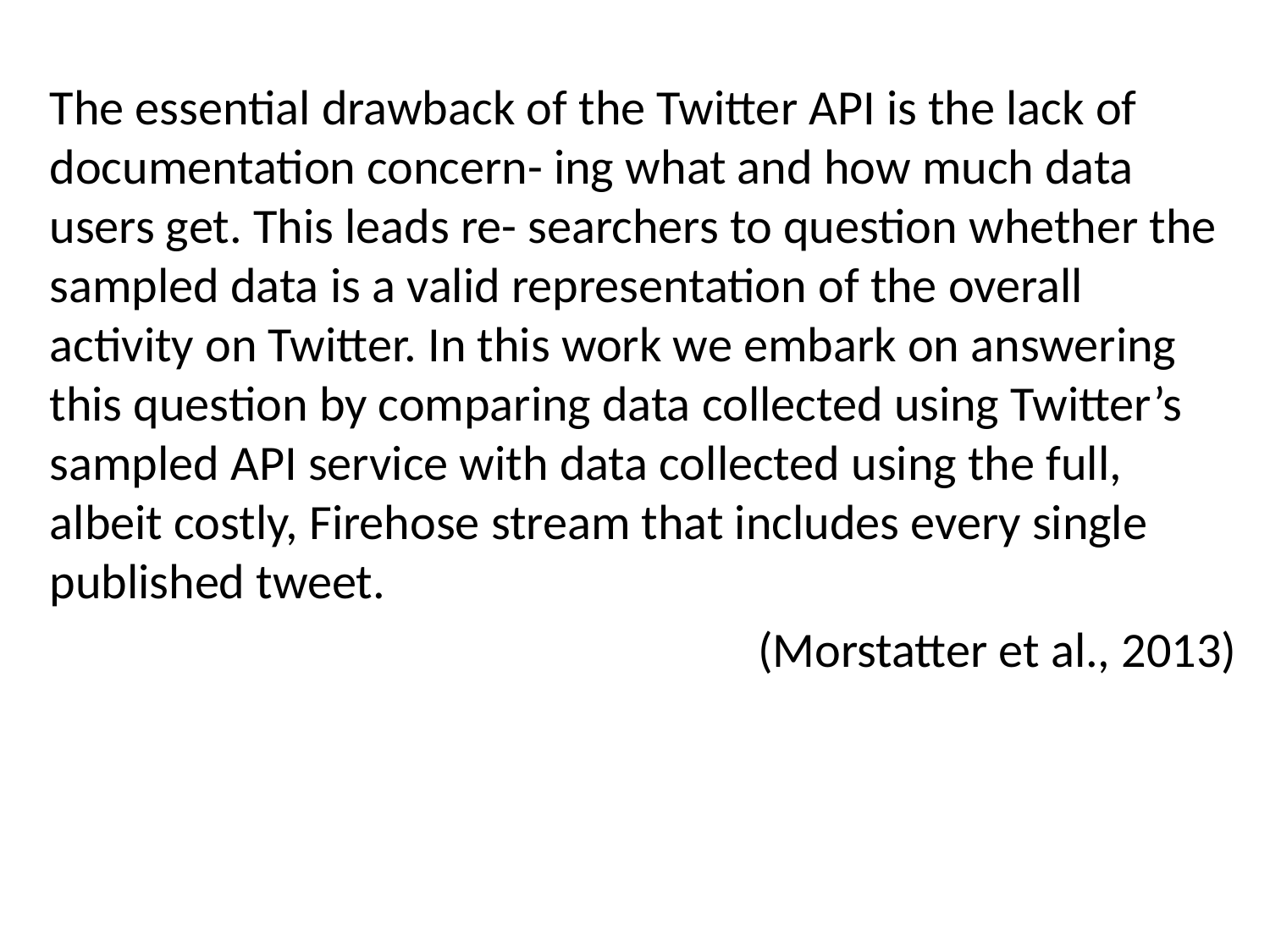

The essential drawback of the Twitter API is the lack of documentation concern- ing what and how much data users get. This leads re- searchers to question whether the sampled data is a valid representation of the overall activity on Twitter. In this work we embark on answering this question by comparing data collected using Twitter’s sampled API service with data collected using the full, albeit costly, Firehose stream that includes every single published tweet.
(Morstatter et al., 2013)